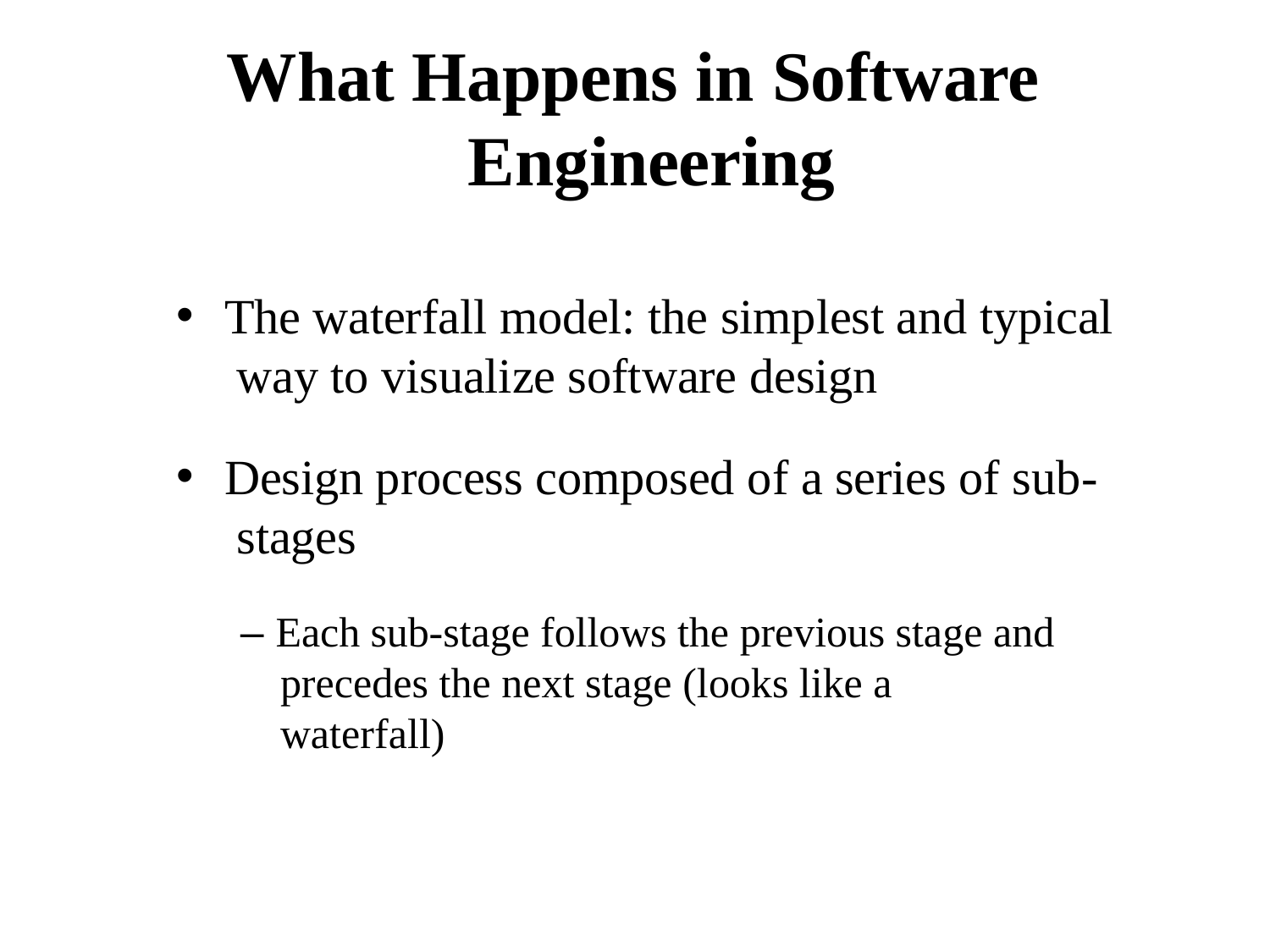

# What Happens in Software  Engineering
The waterfall model: the simplest and typical  way to visualize software design
Design process composed of a series of sub-  stages
– Each sub-stage follows the previous stage and  precedes the next stage (looks like a waterfall)